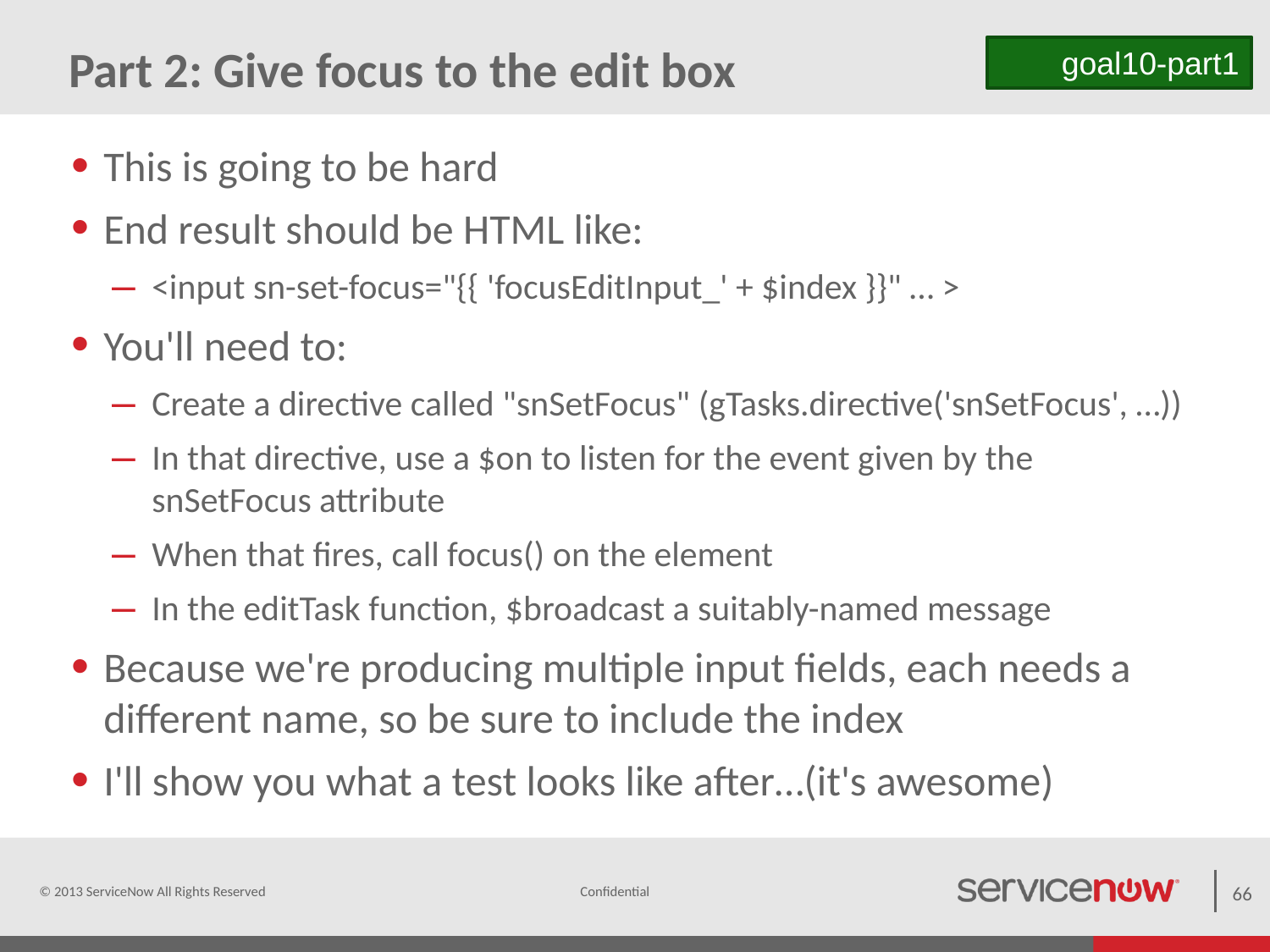

# Part 2: Give focus to the edit box
goal10-part1
This is going to be hard
End result should be HTML like:
<input sn-set-focus="{{ 'focusEditInput_' + $index }}" … >
You'll need to:
Create a directive called "snSetFocus" (gTasks.directive('snSetFocus', …))
In that directive, use a $on to listen for the event given by the snSetFocus attribute
When that fires, call focus() on the element
In the editTask function, $broadcast a suitably-named message
Because we're producing multiple input fields, each needs a different name, so be sure to include the index
I'll show you what a test looks like after…(it's awesome)
© 2013 ServiceNow All Rights Reserved
66